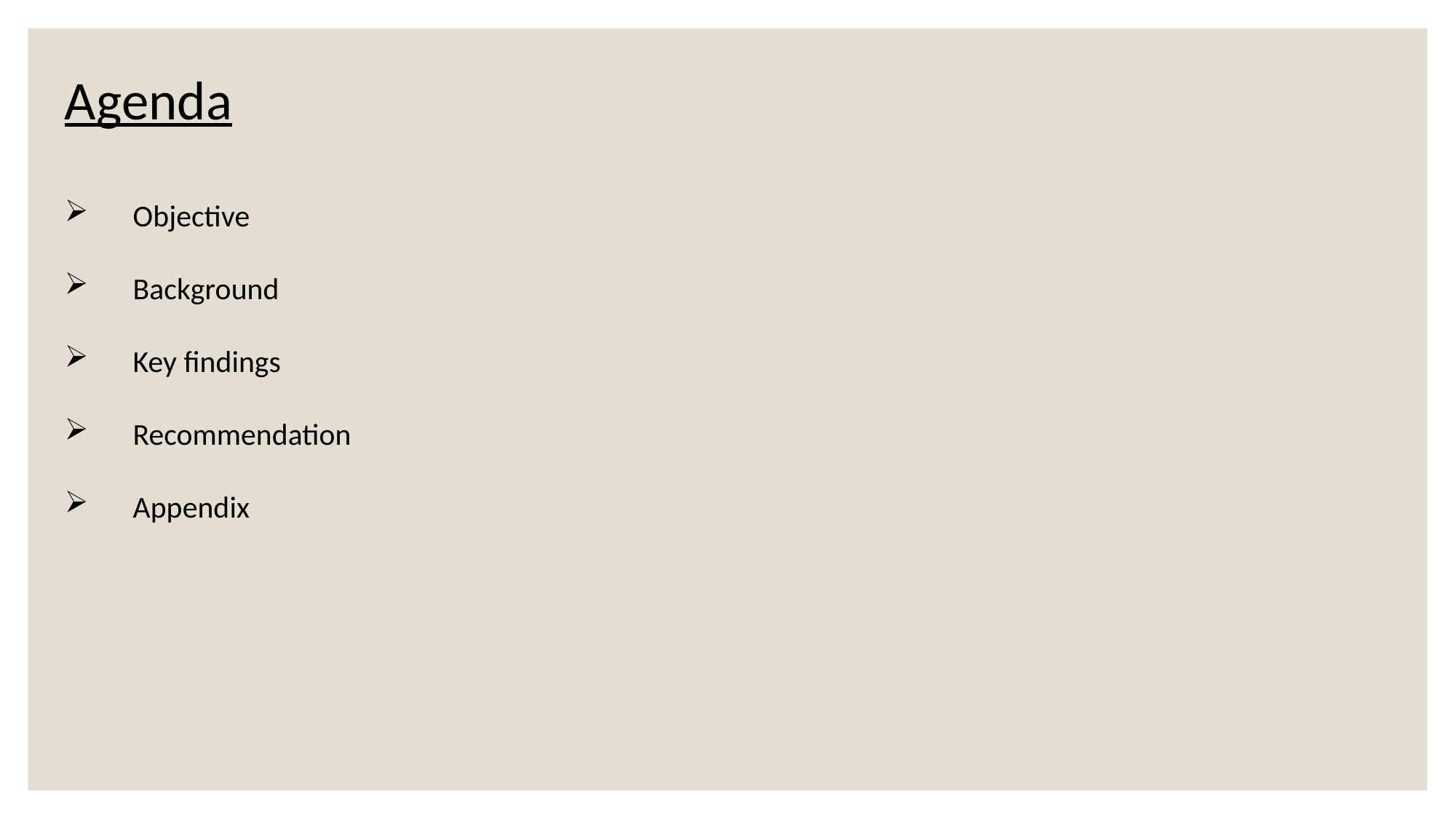

Agenda

Objective

Background

Key findings

Recommendation

Appendix